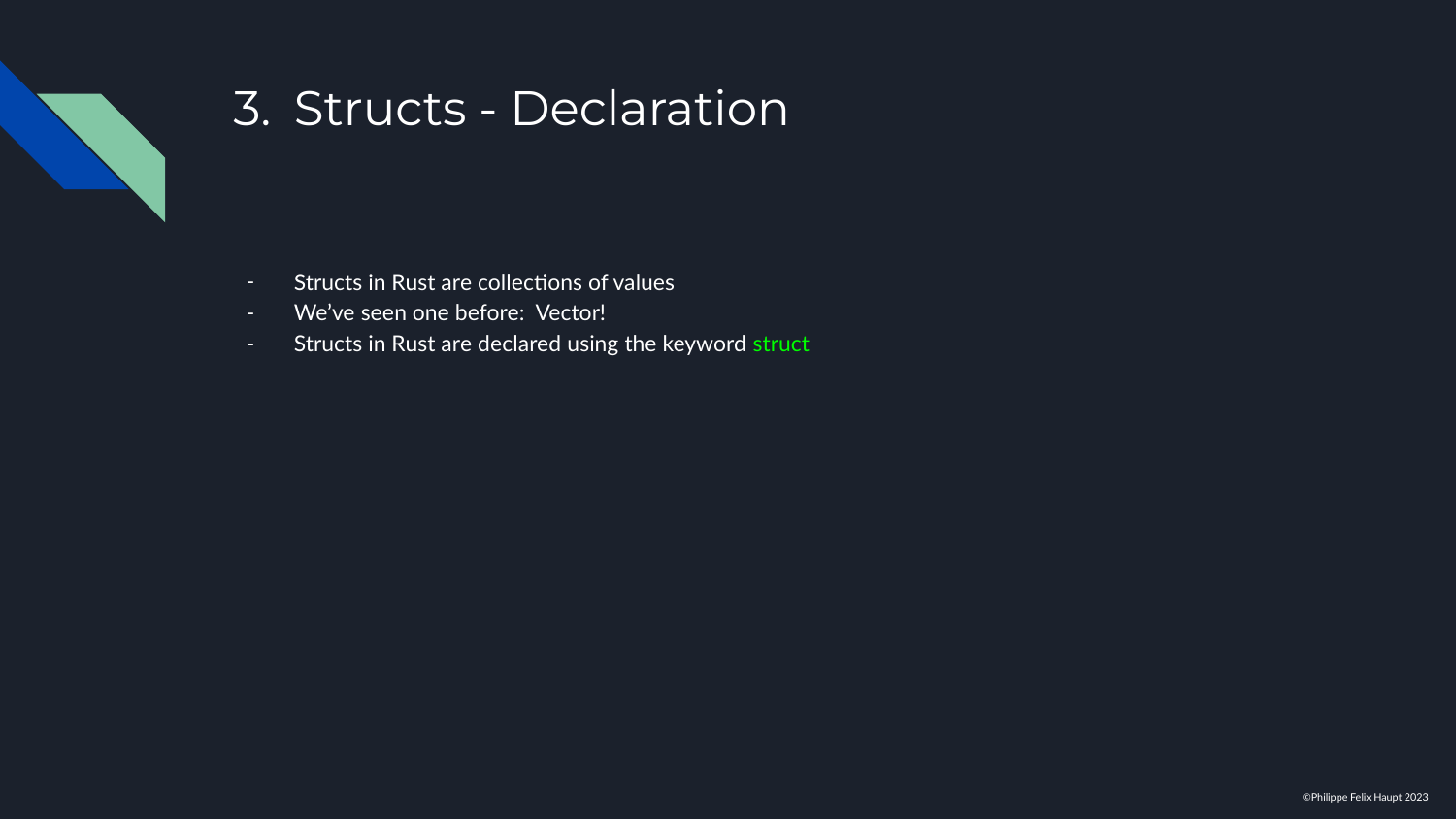

# Structs - Declaration
Structs in Rust are collections of values
We’ve seen one before:  Vector!
Structs in Rust are declared using the keyword struct
©Philippe Felix Haupt 2023